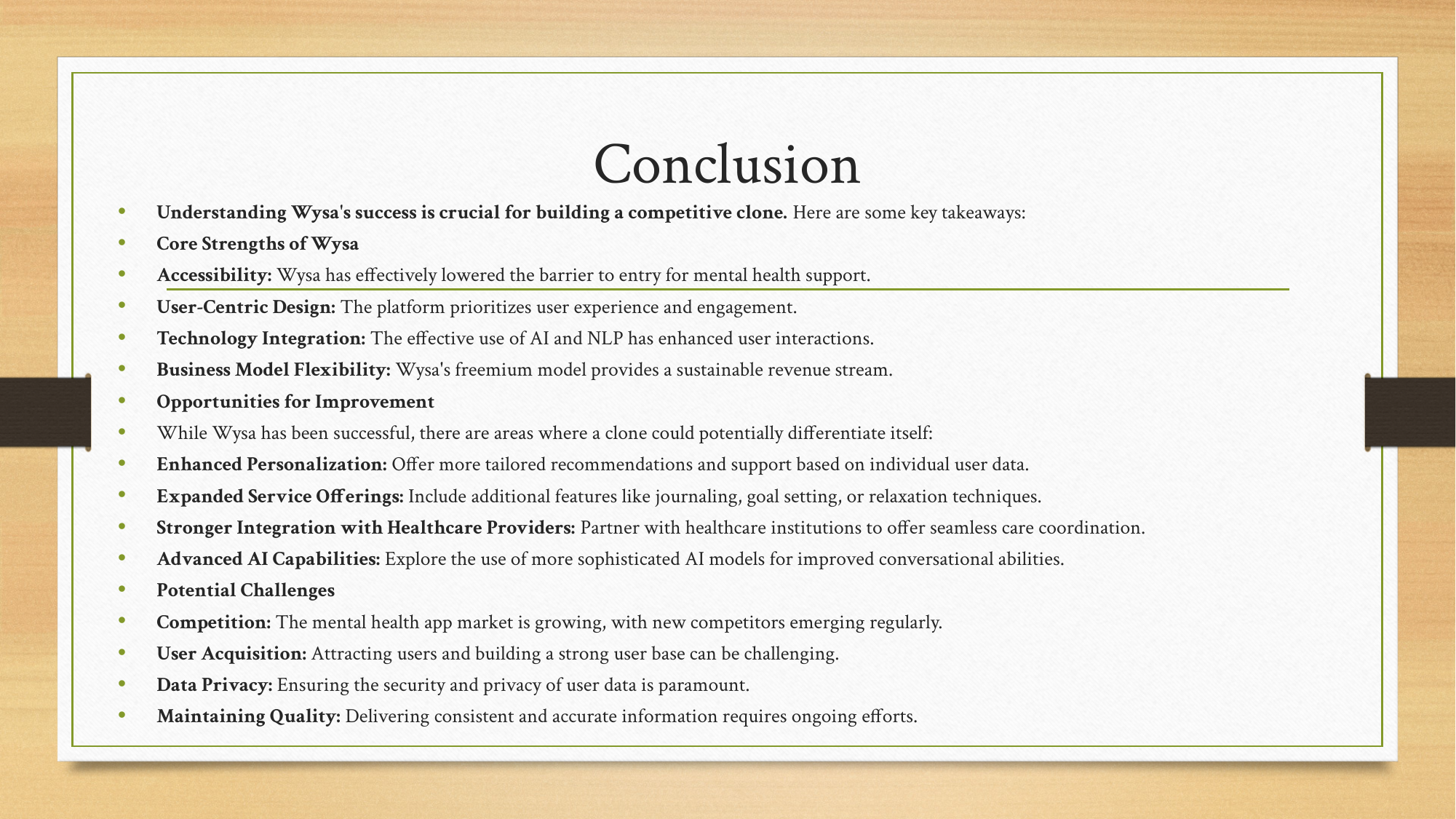

# Conclusion
Understanding Wysa's success is crucial for building a competitive clone. Here are some key takeaways:
Core Strengths of Wysa
Accessibility: Wysa has effectively lowered the barrier to entry for mental health support.
User-Centric Design: The platform prioritizes user experience and engagement.
Technology Integration: The effective use of AI and NLP has enhanced user interactions.
Business Model Flexibility: Wysa's freemium model provides a sustainable revenue stream.
Opportunities for Improvement
While Wysa has been successful, there are areas where a clone could potentially differentiate itself:
Enhanced Personalization: Offer more tailored recommendations and support based on individual user data.
Expanded Service Offerings: Include additional features like journaling, goal setting, or relaxation techniques.
Stronger Integration with Healthcare Providers: Partner with healthcare institutions to offer seamless care coordination.
Advanced AI Capabilities: Explore the use of more sophisticated AI models for improved conversational abilities.
Potential Challenges
Competition: The mental health app market is growing, with new competitors emerging regularly.
User Acquisition: Attracting users and building a strong user base can be challenging.
Data Privacy: Ensuring the security and privacy of user data is paramount.
Maintaining Quality: Delivering consistent and accurate information requires ongoing efforts.